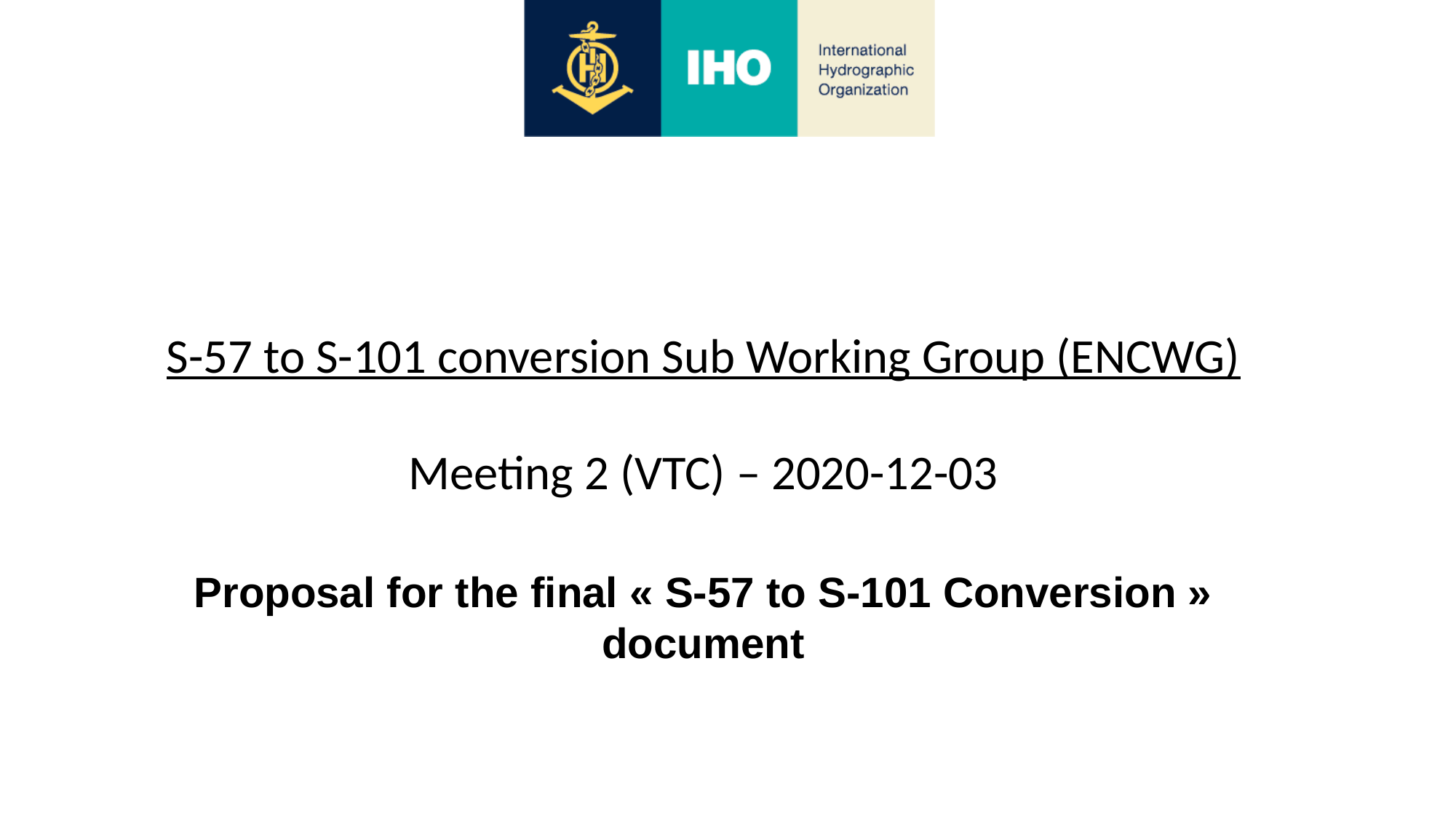

S-57 to S-101 conversion Sub Working Group (ENCWG)

Meeting 2 (VTC) – 2020-12-03
Proposal for the final « S-57 to S-101 Conversion » document